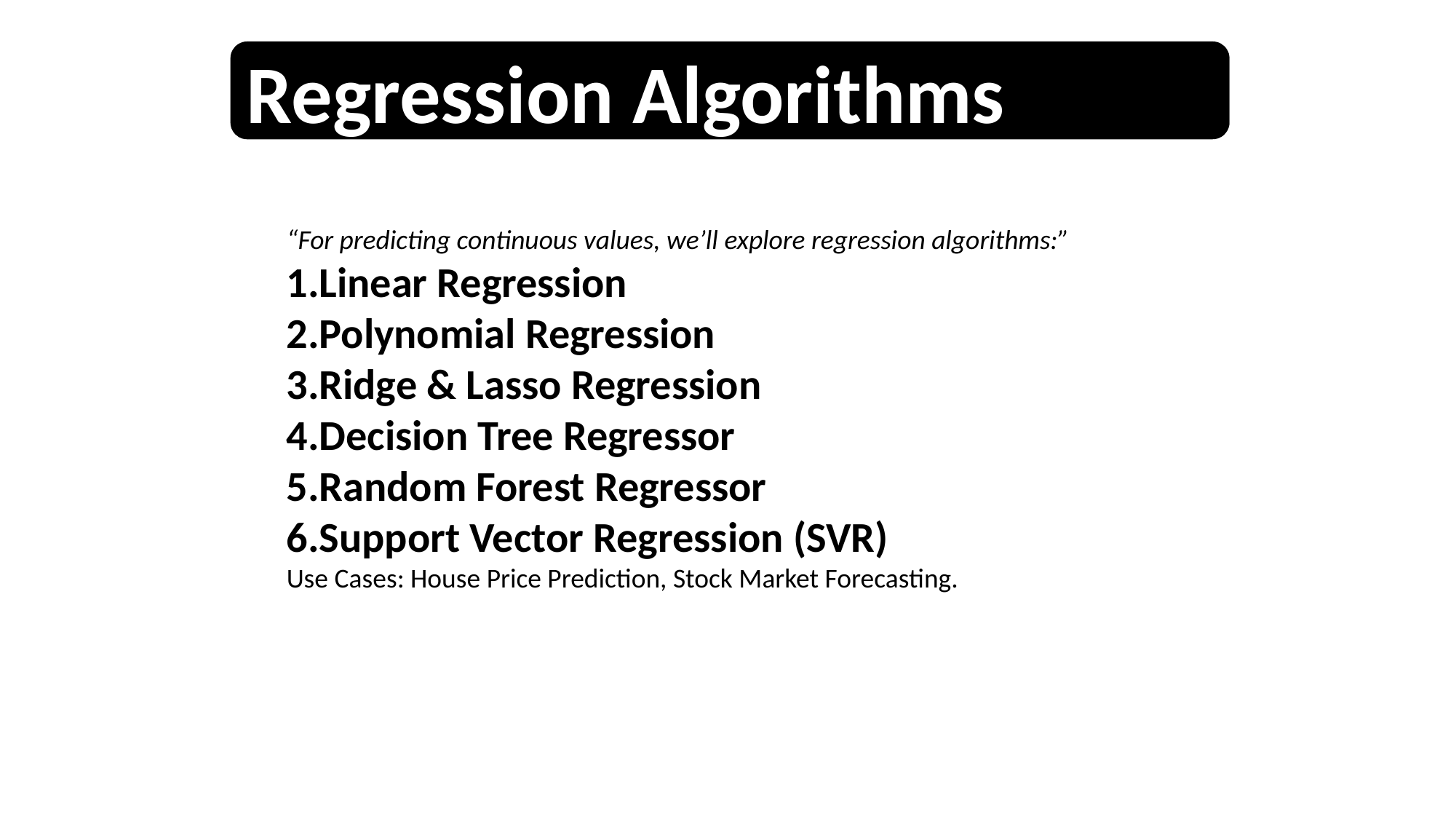

Regression Algorithms
“For predicting continuous values, we’ll explore regression algorithms:”
Linear Regression
Polynomial Regression
Ridge & Lasso Regression
Decision Tree Regressor
Random Forest Regressor
Support Vector Regression (SVR)
Use Cases: House Price Prediction, Stock Market Forecasting.